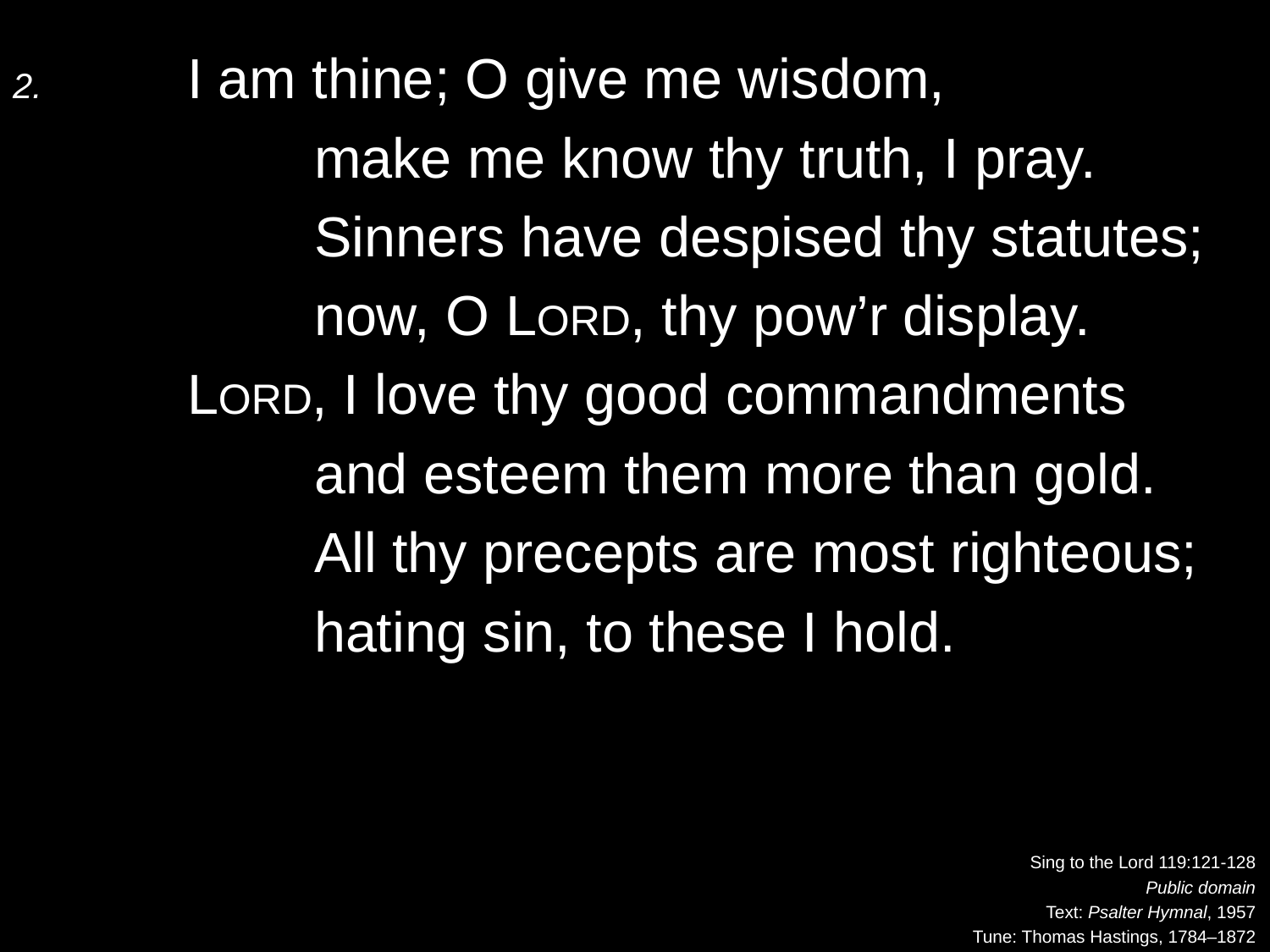

2.	I am thine; O give me wisdom,
		make me know thy truth, I pray.
		Sinners have despised thy statutes;
		now, O Lord, thy pow’r display.
	Lord, I love thy good commandments
		and esteem them more than gold.
		All thy precepts are most righteous;
		hating sin, to these I hold.
Sing to the Lord 119:121-128
Public domain
Text: Psalter Hymnal, 1957
Tune: Thomas Hastings, 1784–1872